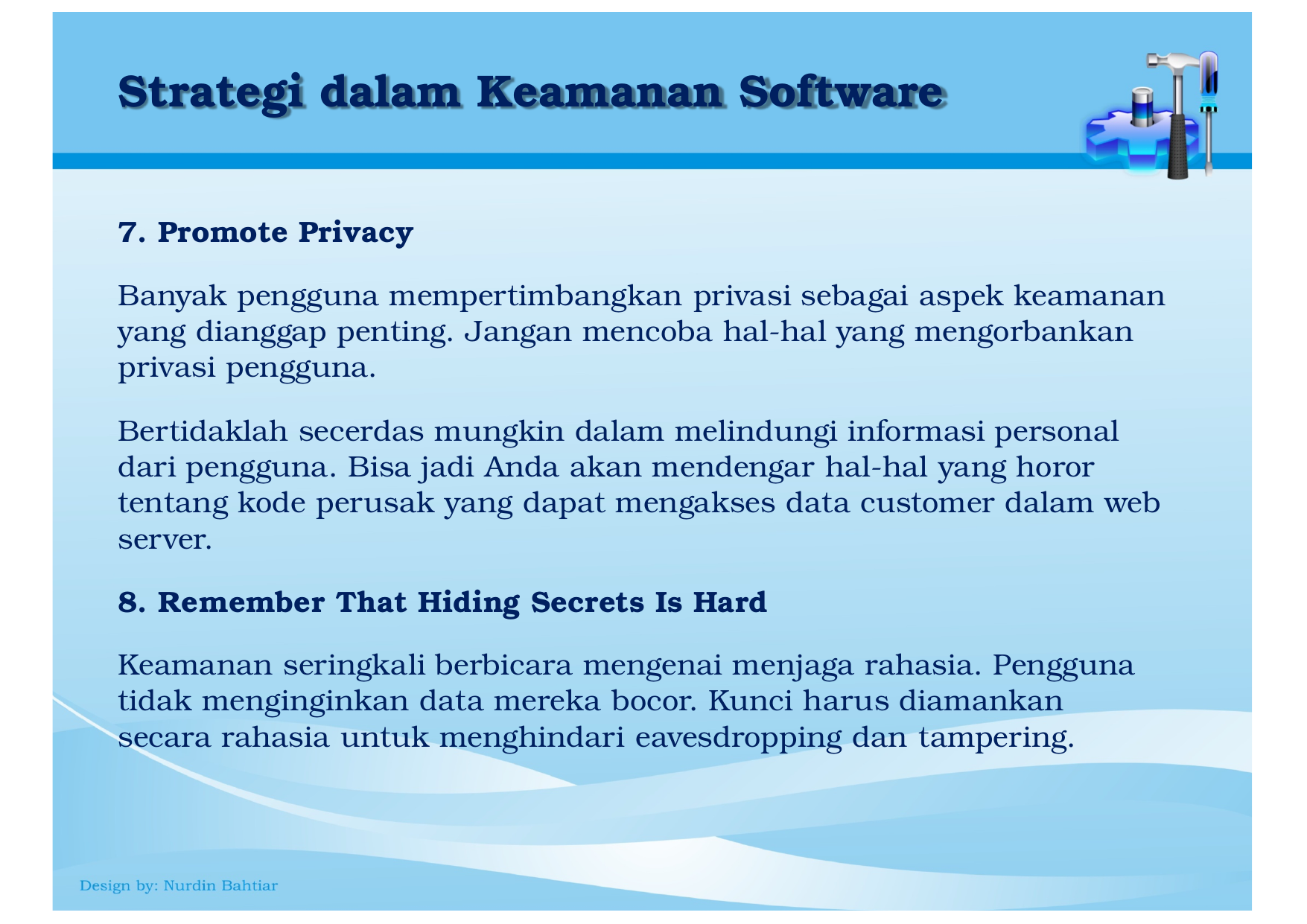

# Strategi dalam Keamanan Software
Promote Privacy
Banyak pengguna mempertimbangkan privasi sebagai aspek keamanan  yang dianggap penting. Jangan mencoba hal-hal yang mengorbankan  privasi pengguna.
Bertidaklah secerdas mungkin dalam melindungi informasi personal  dari pengguna. Bisa jadi Anda akan mendengar hal-hal yang horor  tentang kode perusak yang dapat mengakses data customer dalam web  server.
Remember That Hiding Secrets Is Hard
Keamanan seringkali berbicara mengenai menjaga rahasia. Pengguna  tidak menginginkan data mereka bocor. Kunci harus diamankan  secara rahasia untuk menghindari eavesdropping dan tampering.